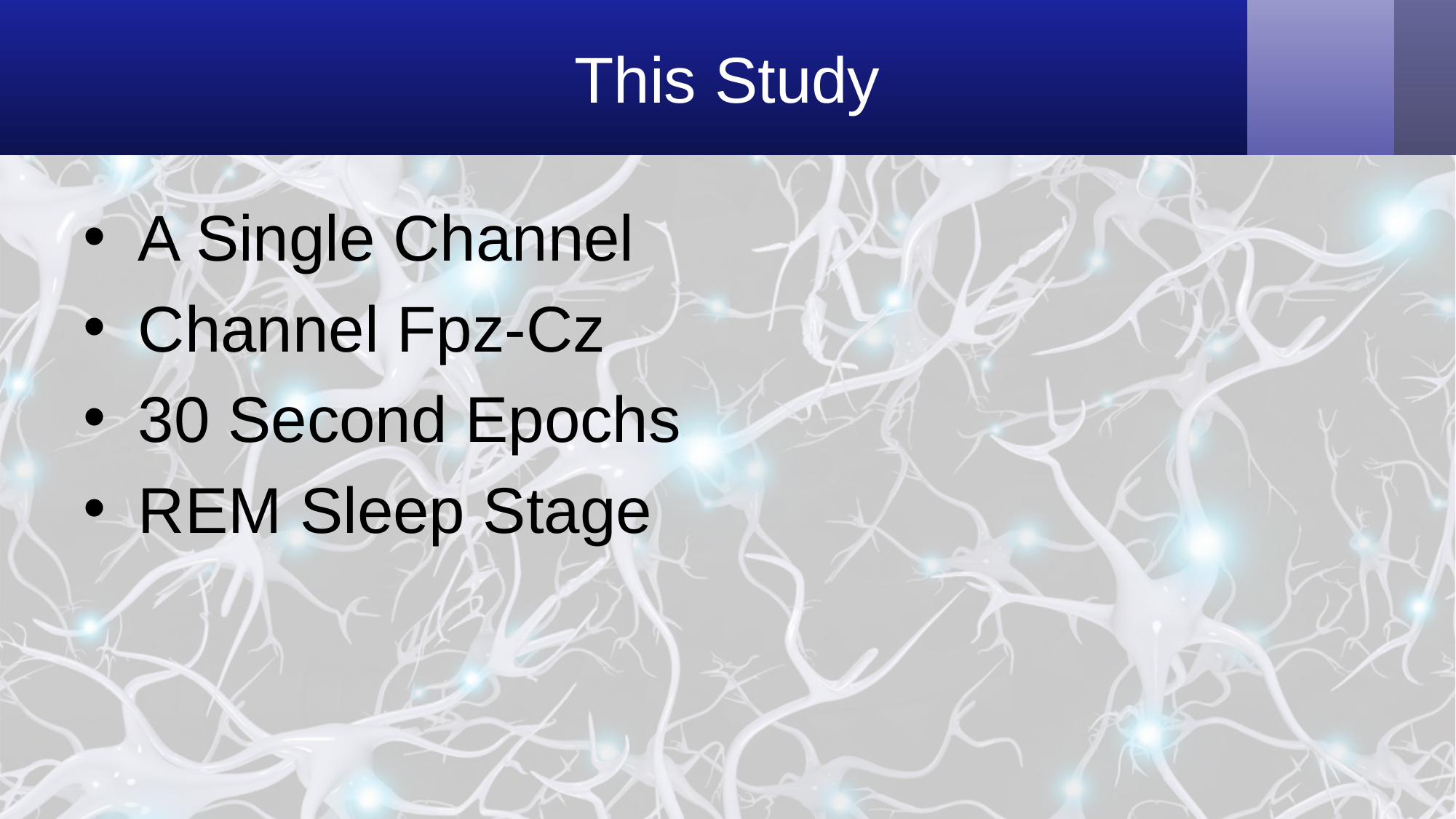

# This Study
A Single Channel
Channel Fpz-Cz
30 Second Epochs
REM Sleep Stage